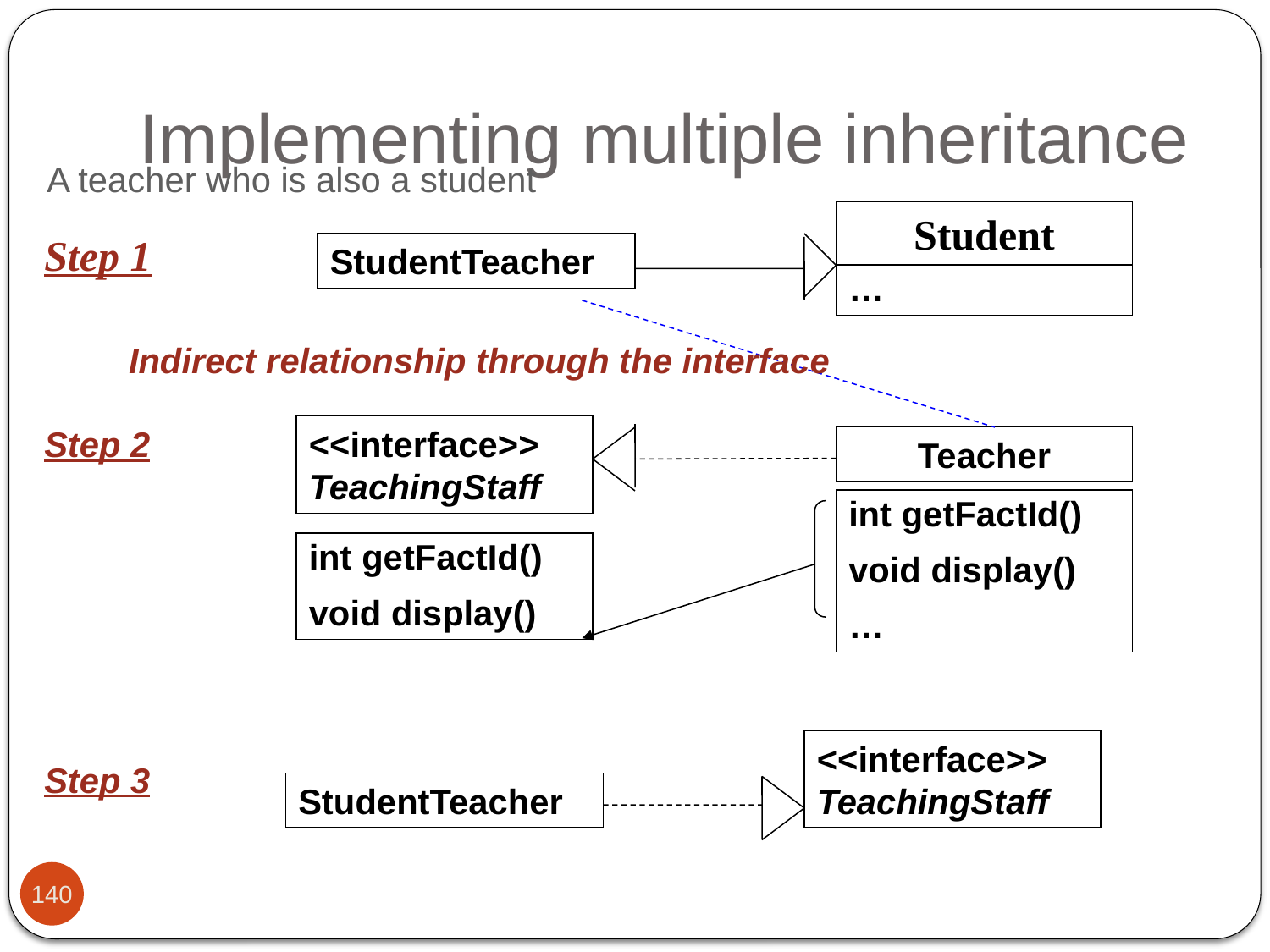

# Implementing multiple inheritance
A teacher who is also a student
Student
Step 1
StudentTeacher

…

Indirect relationship through the interface
Step 2
<<interface>> TeachingStaff

Teacher

int getFactId()
void display()
…

int getFactId()
void display()

<<interface>> TeachingStaff
Step 3
StudentTeacher

140